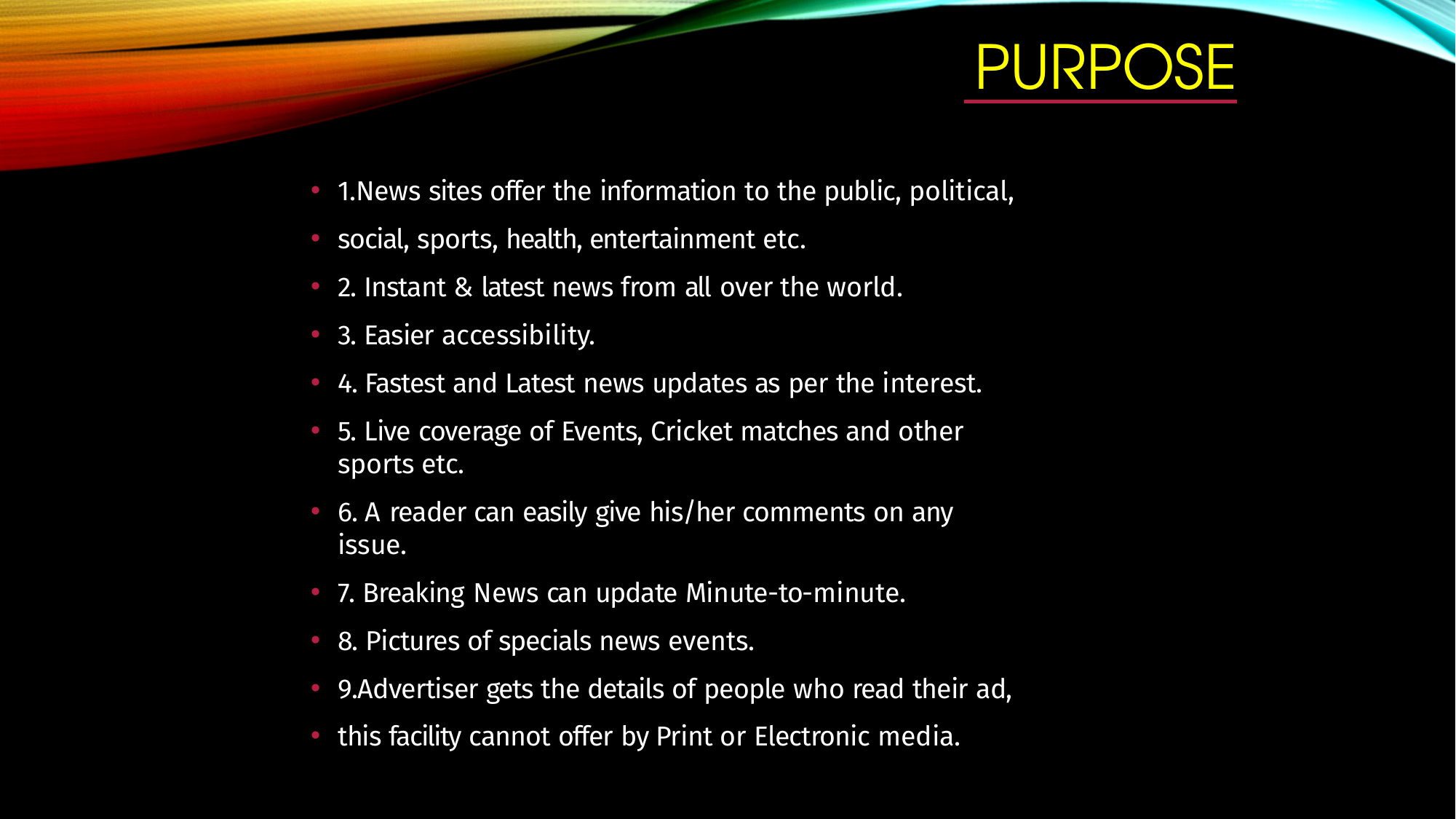

# PURPOSE

1.News sites offer the information to the public, political,
social, sports, health, entertainment etc.
2. Instant & latest news from all over the world.
3. Easier accessibility.
4. Fastest and Latest news updates as per the interest.
5. Live coverage of Events, Cricket matches and other sports etc.
6. A reader can easily give his/her comments on any issue.
7. Breaking News can update Minute-to-minute.
8. Pictures of specials news events.
9.Advertiser gets the details of people who read their ad,
this facility cannot offer by Print or Electronic media.